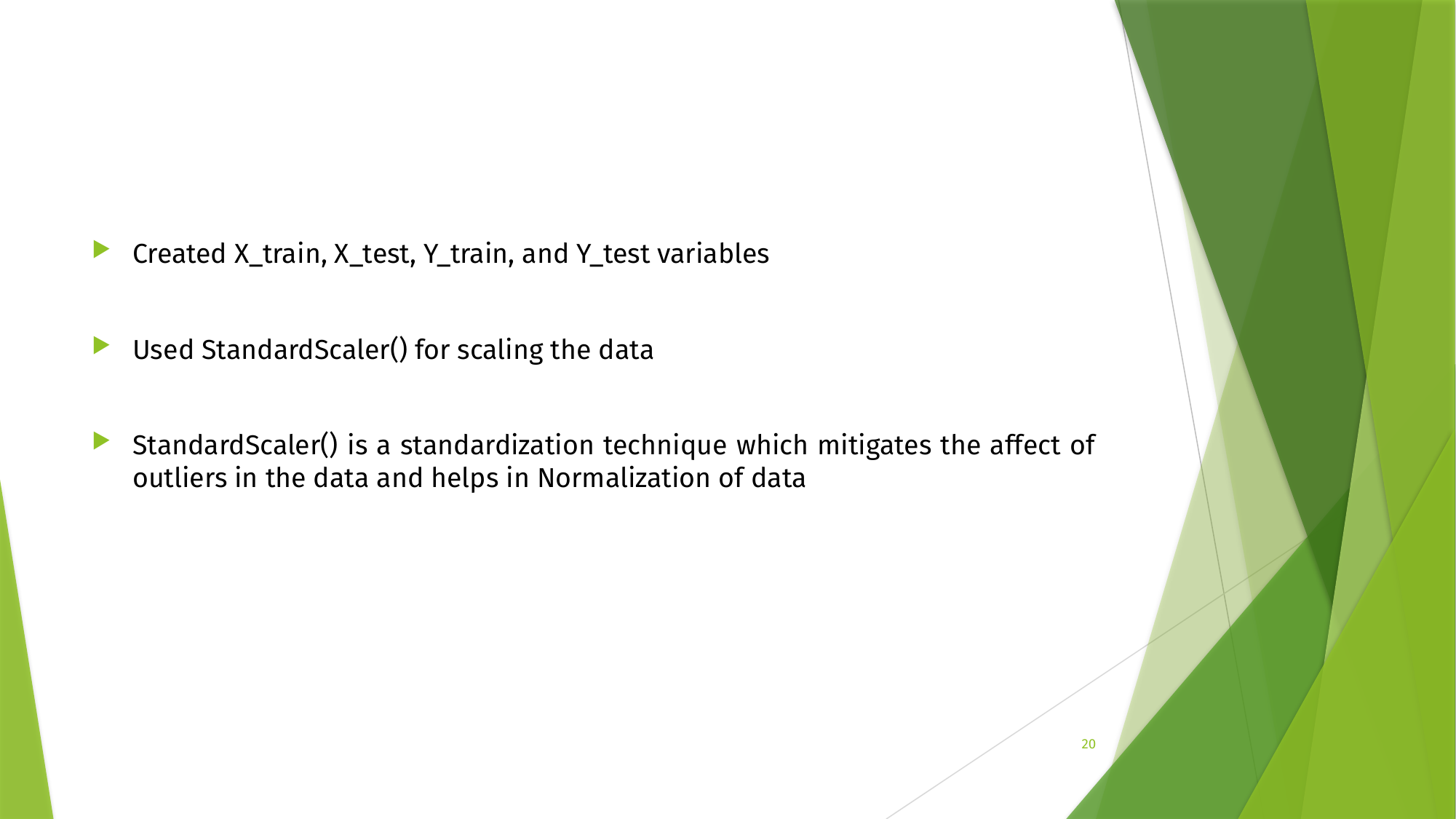

Created X_train, X_test, Y_train, and Y_test variables

Used StandardScaler() for scaling the data

StandardScaler() is a standardization technique which mitigates the affect of outliers in the data and helps in Normalization of data
20